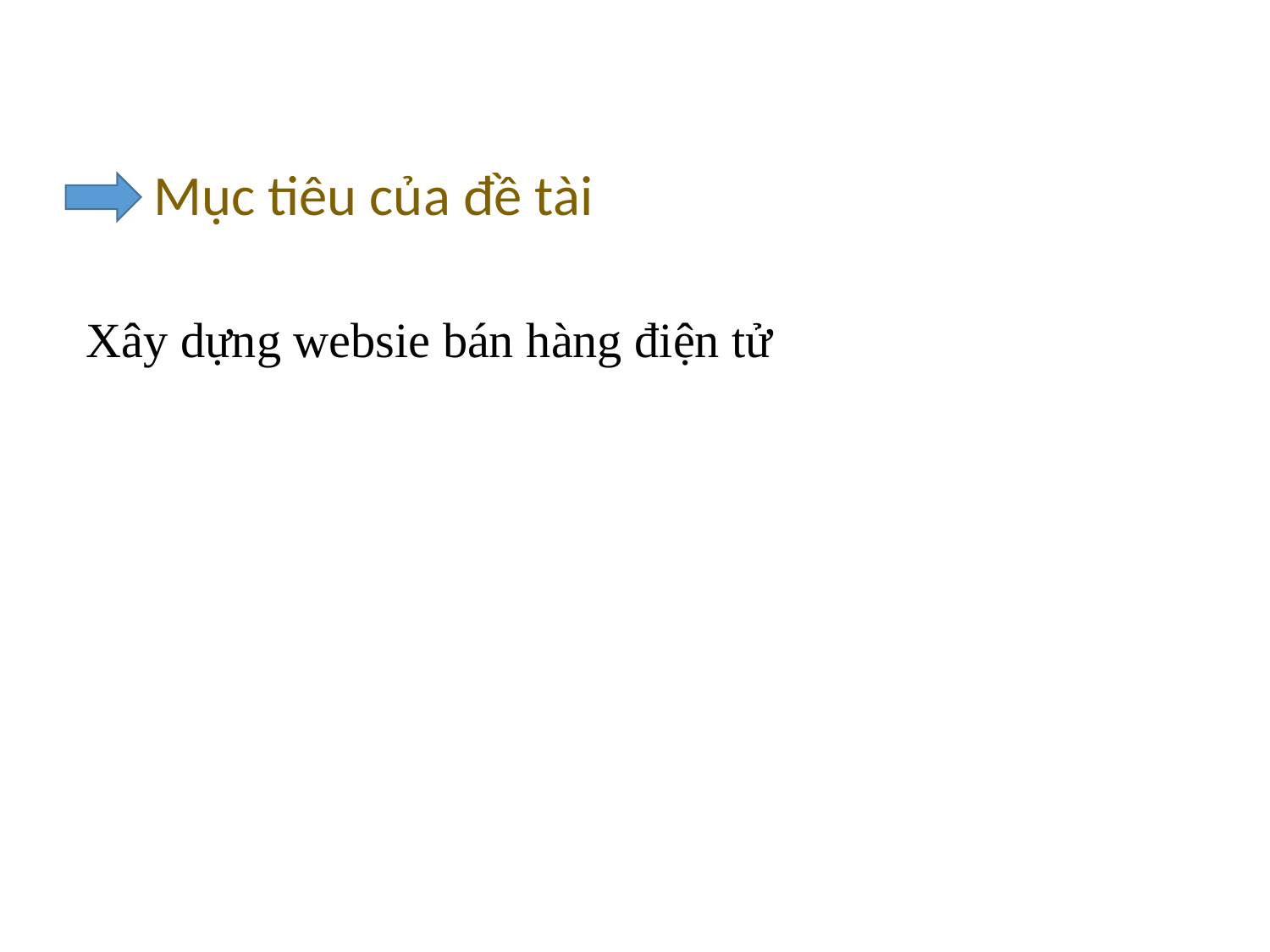

Mục tiêu của đề tài

Xây dựng websie bán hàng điện tử